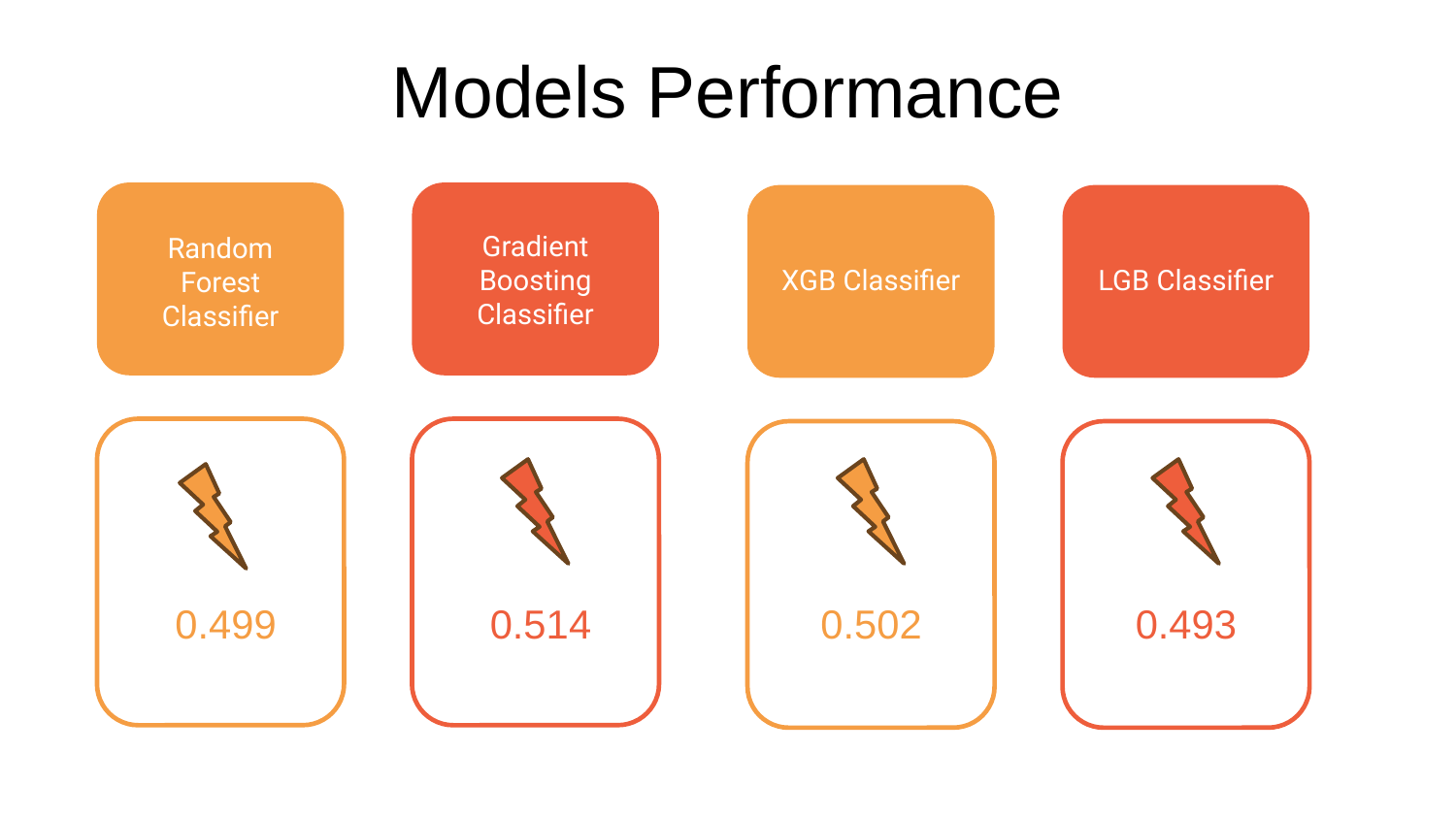

# Models Performance

Random Forest Classifier

Gradient Boosting Classifier

XGB Classifier

LGB Classifier

0.502
0.493
0.499
0.514